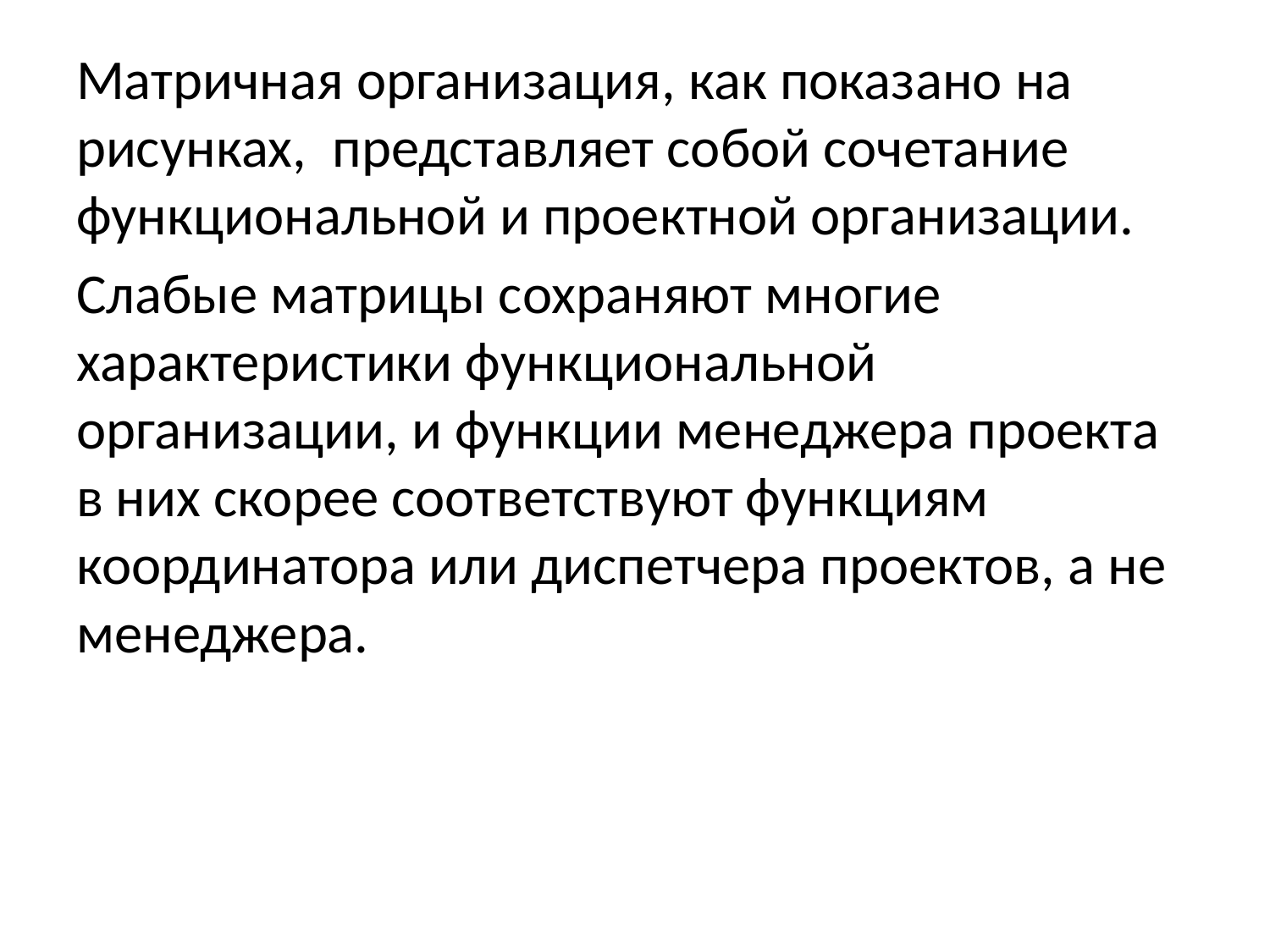

Матричная организация, как показано на рисунках,  представляет собой сочетание функциональной и проектной организации.
Слабые матрицы сохраняют многие характеристики функциональной организации, и функции менеджера проекта в них скорее соответствуют функциям координатора или диспетчера проектов, а не менеджера.